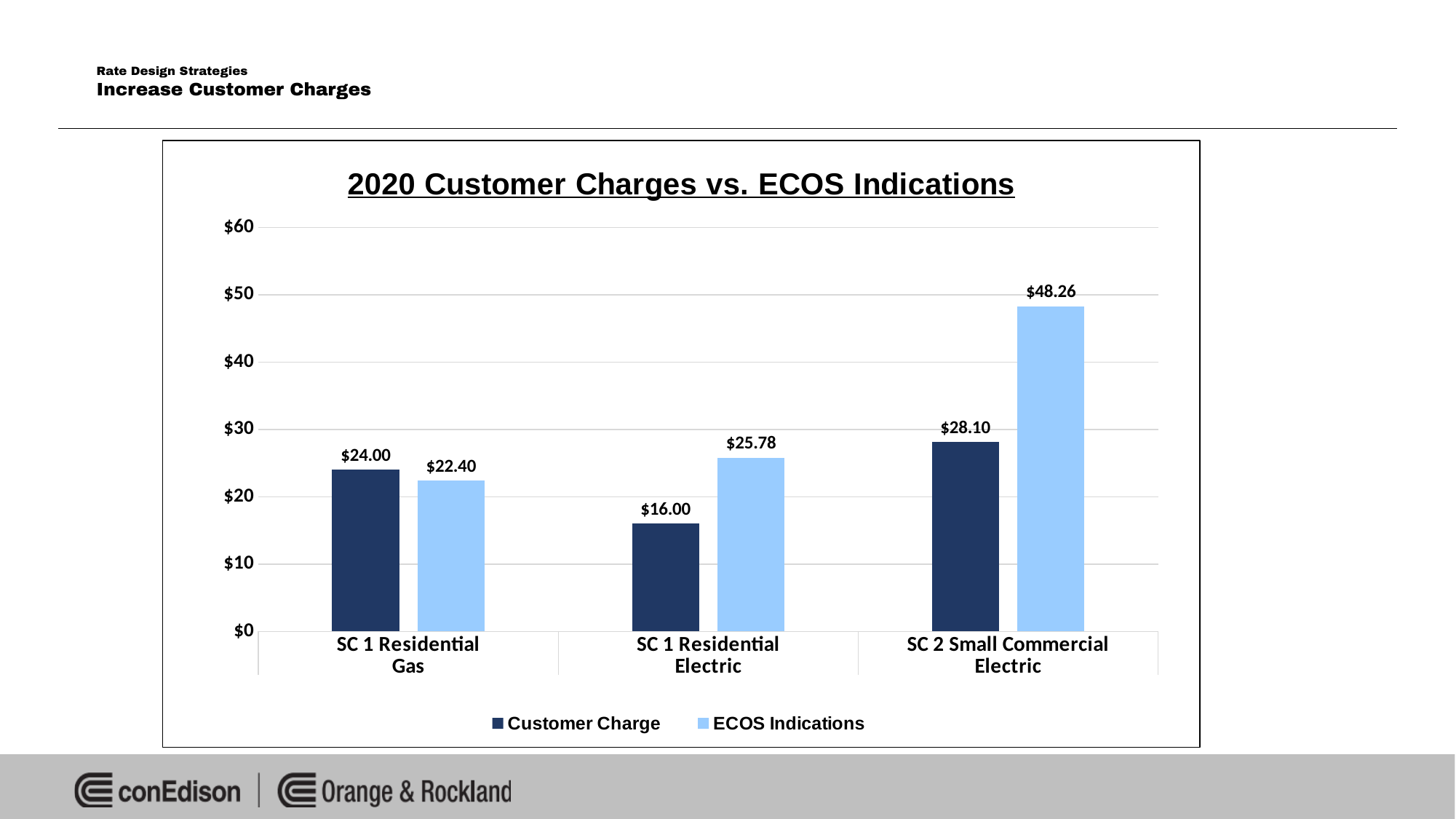

# Rate Design Strategies Increase Customer Charges

### Chart: 2020 Customer Charges vs. ECOS Indications

| Category | Customer Charge | ECOS Indications |
|---|---|---|
| SC 1 Residential | 24.0 | 22.4 |
| SC 1 Residential | 16.0 | 25.78 |
| SC 2 Small Commercial | 28.1 | 48.26 |